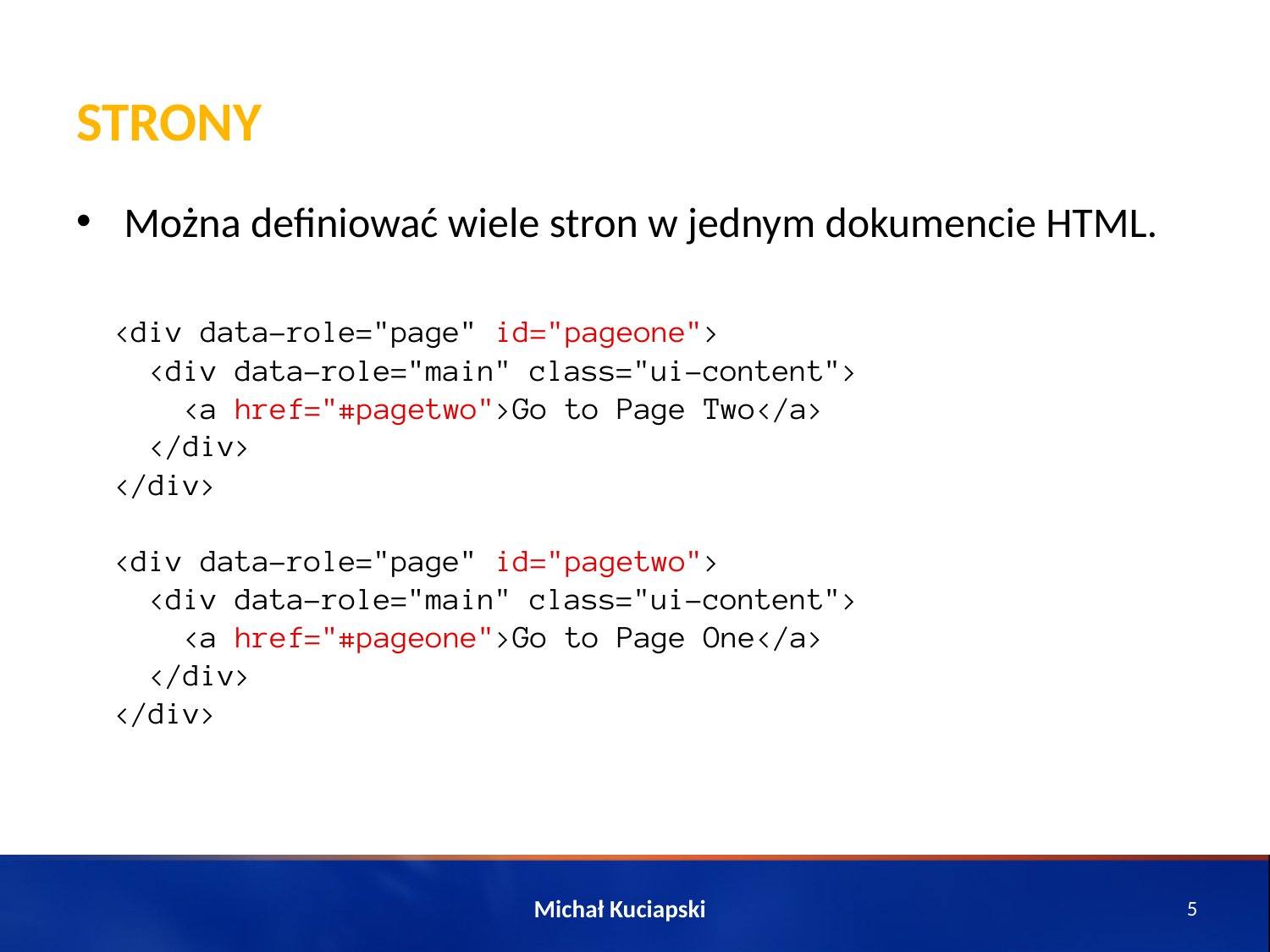

# Strony
Można definiować wiele stron w jednym dokumencie HTML.

<div data-role="page" id="pageone">
  <div data-role="main" class="ui-content">
    <a href="#pagetwo">Go to Page Two</a>
  </div>
</div>
<div data-role="page" id="pagetwo">
  <div data-role="main" class="ui-content">
    <a href="#pageone">Go to Page One</a>
  </div>
</div>
Michał Kuciapski
5